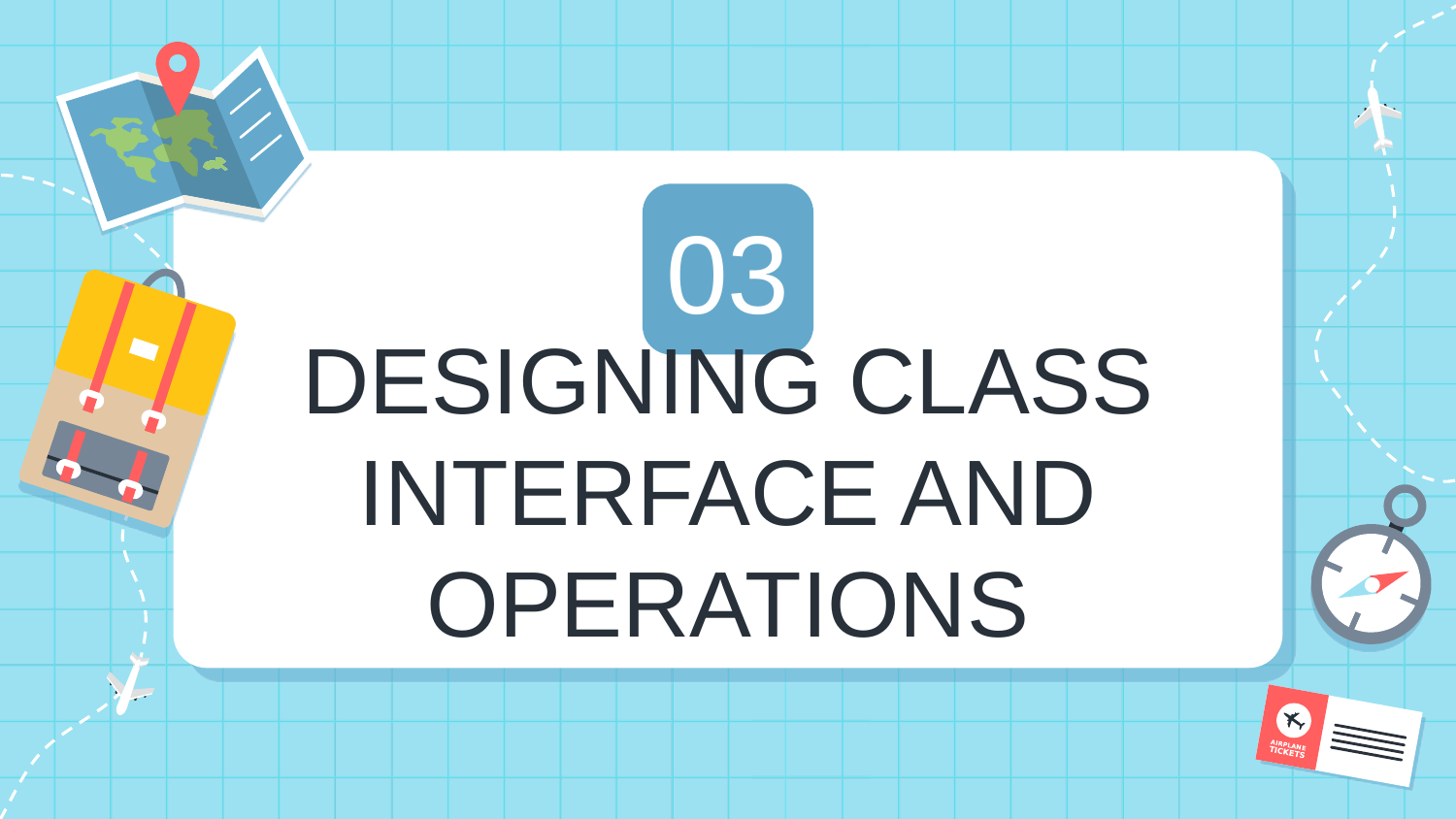

03
# DESIGNING CLASS INTERFACE AND OPERATIONS